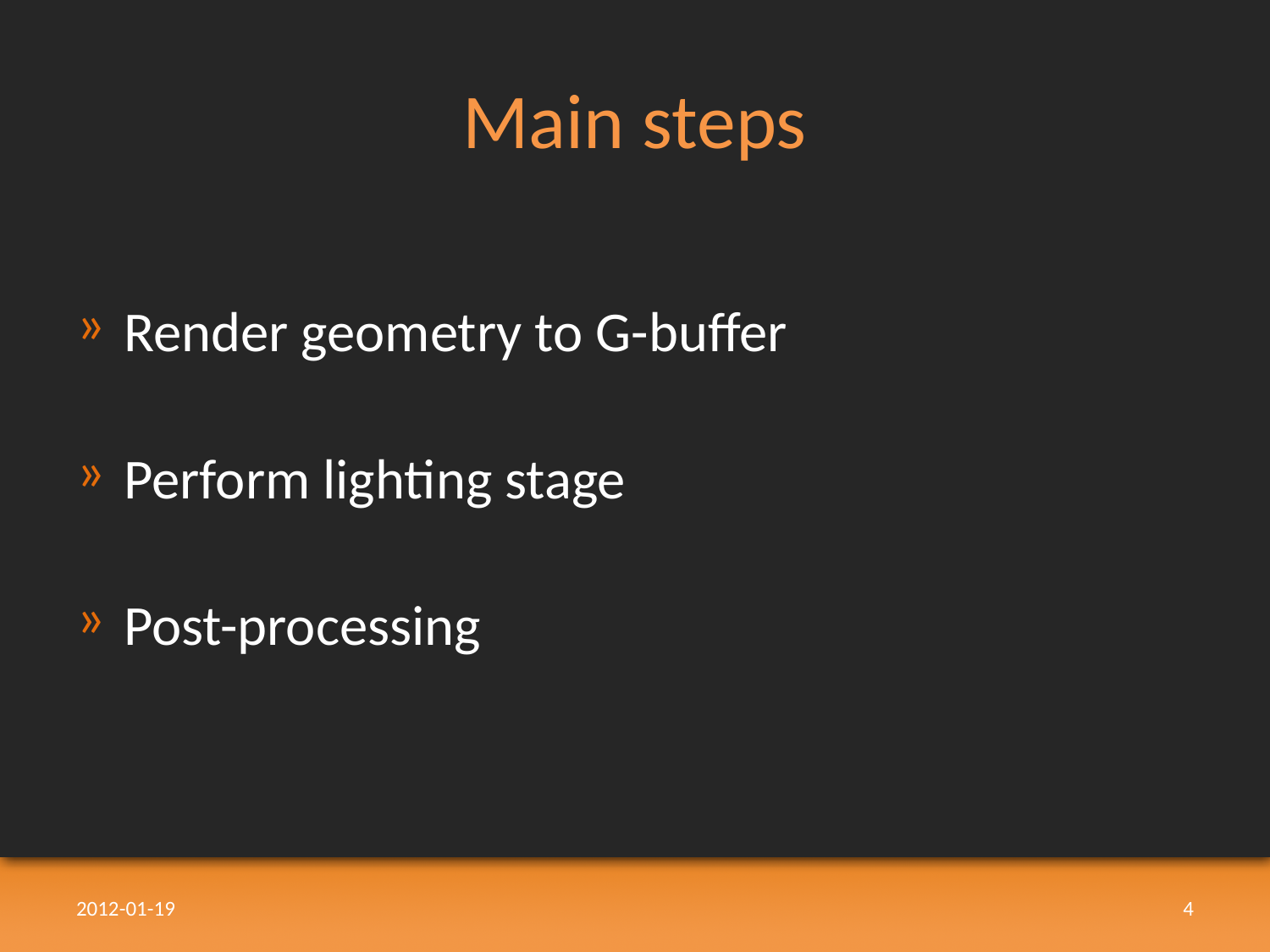

# Main steps
Render geometry to G-buffer
Perform lighting stage
Post-processing
2012-01-19
4